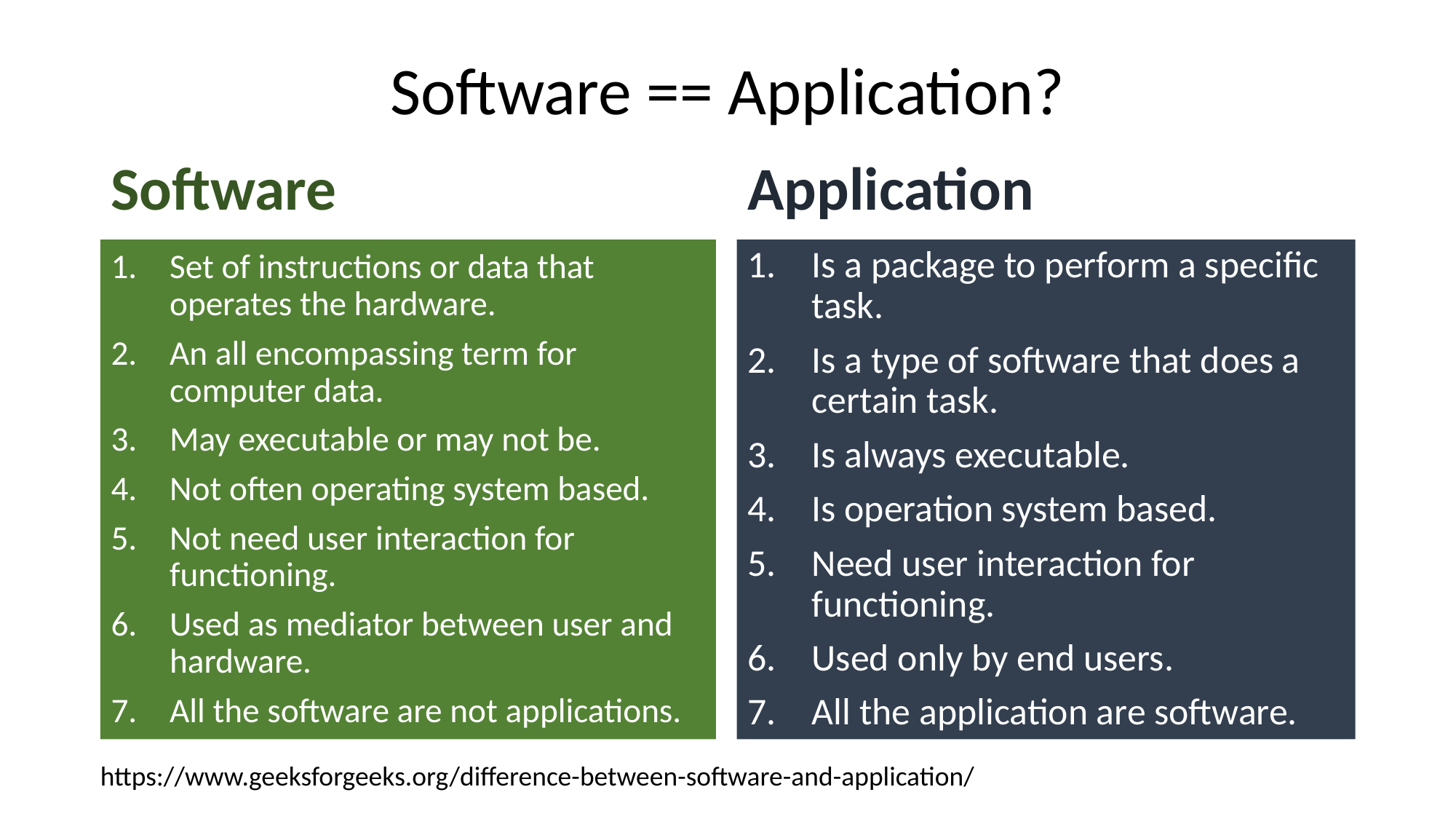

# Software == Application?
Software
Application
Set of instructions or data that operates the hardware.
An all encompassing term for computer data.
May executable or may not be.
Not often operating system based.
Not need user interaction for functioning.
Used as mediator between user and hardware.
All the software are not applications.
Is a package to perform a specific task.
Is a type of software that does a certain task.
Is always executable.
Is operation system based.
Need user interaction for functioning.
Used only by end users.
All the application are software.
https://www.geeksforgeeks.org/difference-between-software-and-application/